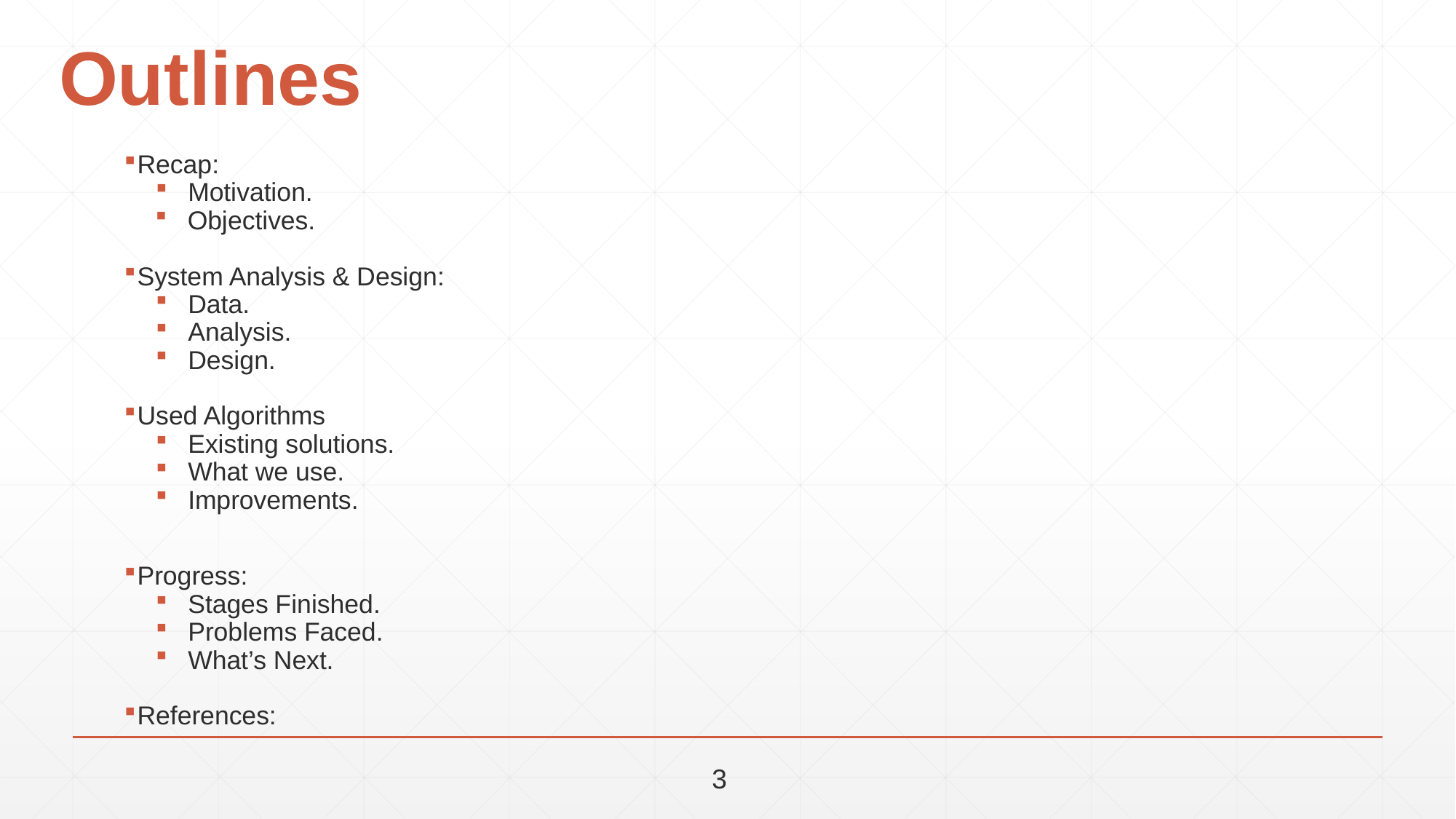

# Outlines
Recap:
Motivation.
Objectives.
System Analysis & Design:
Data.
Analysis.
Design.
Used Algorithms
Existing solutions.
What we use.
Improvements.

Progress:
Stages Finished.
Problems Faced.
What’s Next.

References:

3